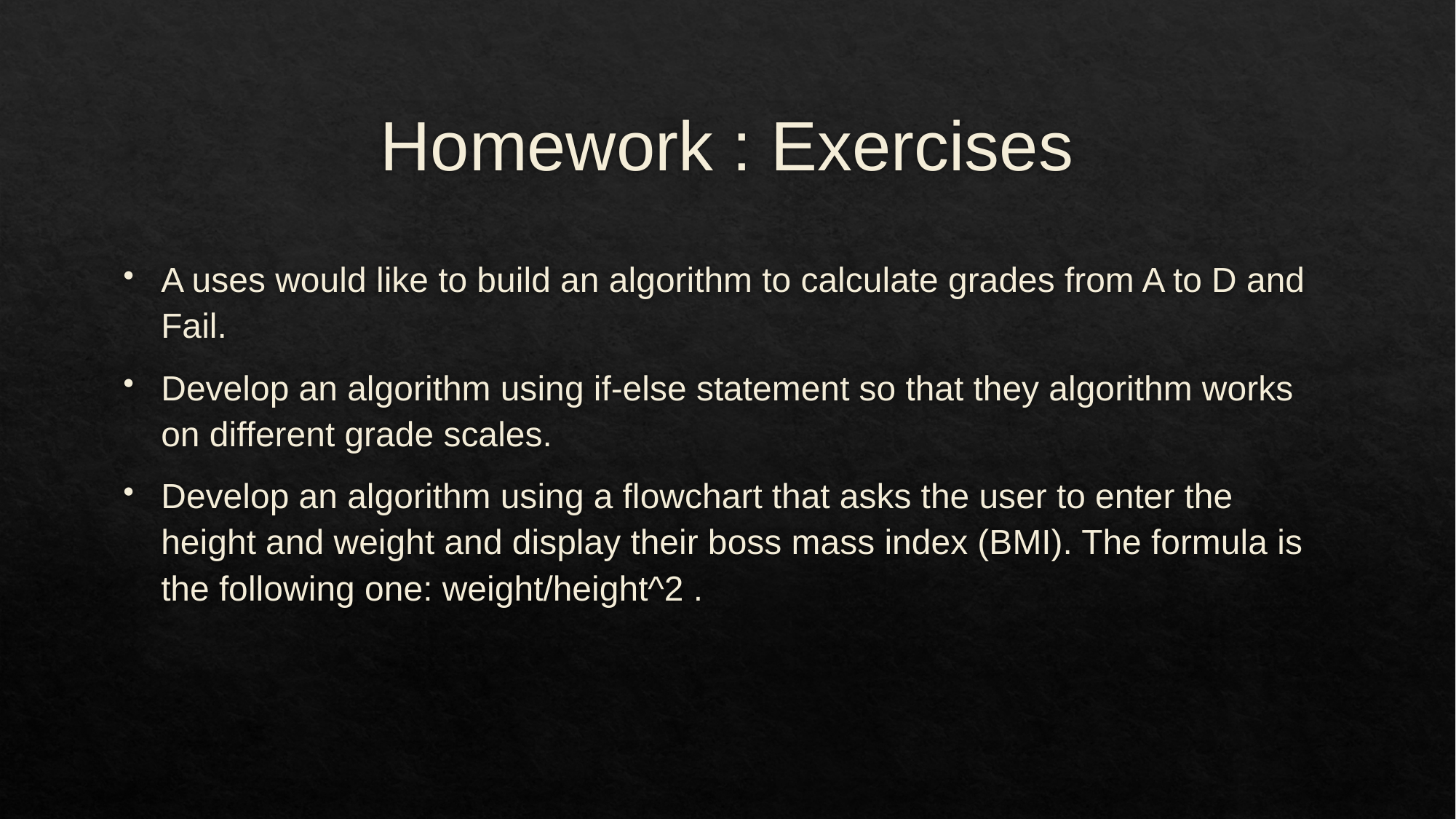

# Homework : Exercises
A uses would like to build an algorithm to calculate grades from A to D and Fail.
Develop an algorithm using if-else statement so that they algorithm works on different grade scales.
Develop an algorithm using a flowchart that asks the user to enter the height and weight and display their boss mass index (BMI). The formula is the following one: weight/height^2 .